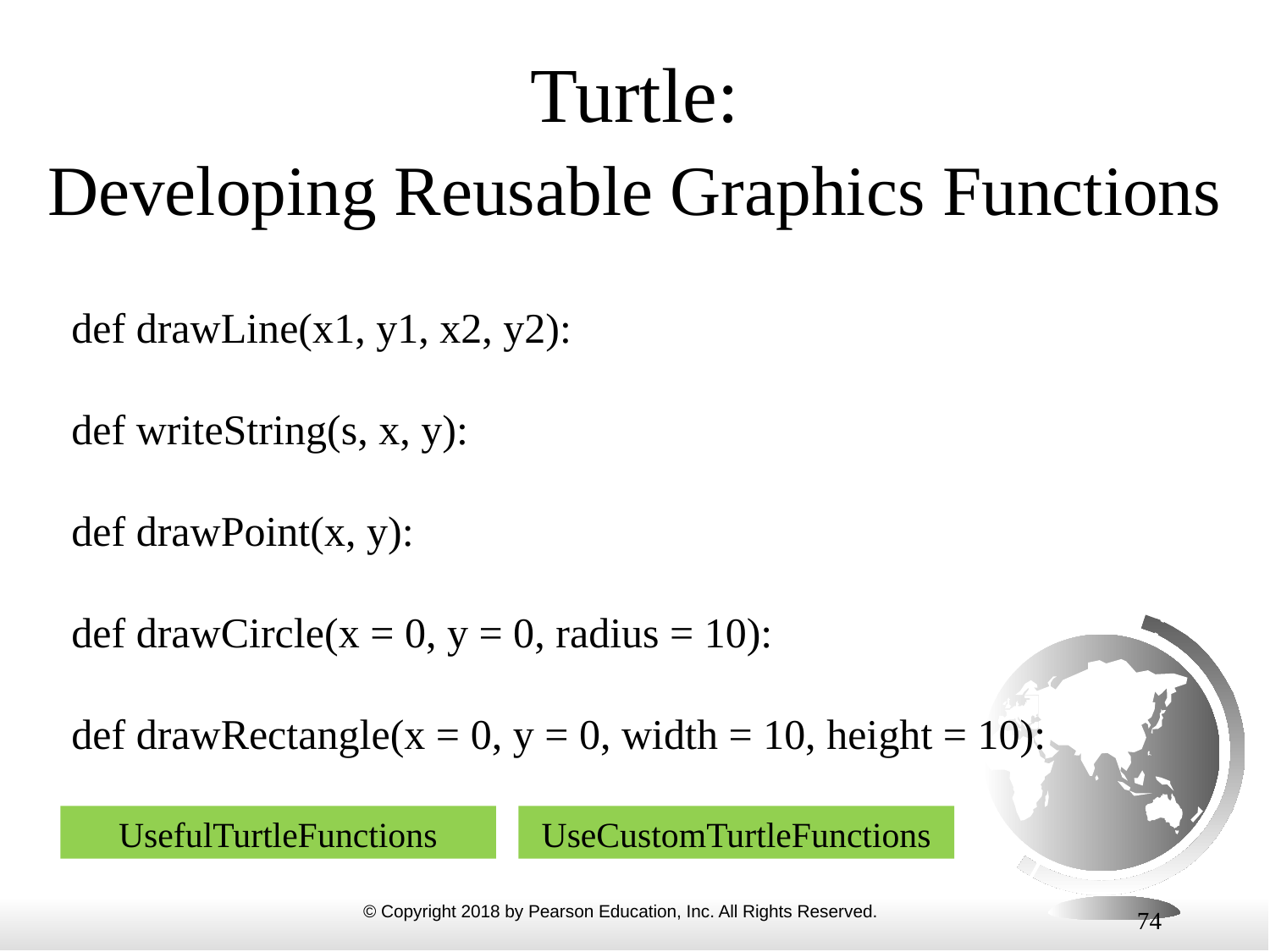

# Turtle: Developing Reusable Graphics Functions

def drawLine(x1, y1, x2, y2):

def writeString(s, x, y):

def drawPoint(x, y):

def drawCircle(x = 0, y = 0, radius = 10):

def drawRectangle(x = 0, y = 0, width = 10, height = 10):
UsefulTurtleFunctions
UseCustomTurtleFunctions
74